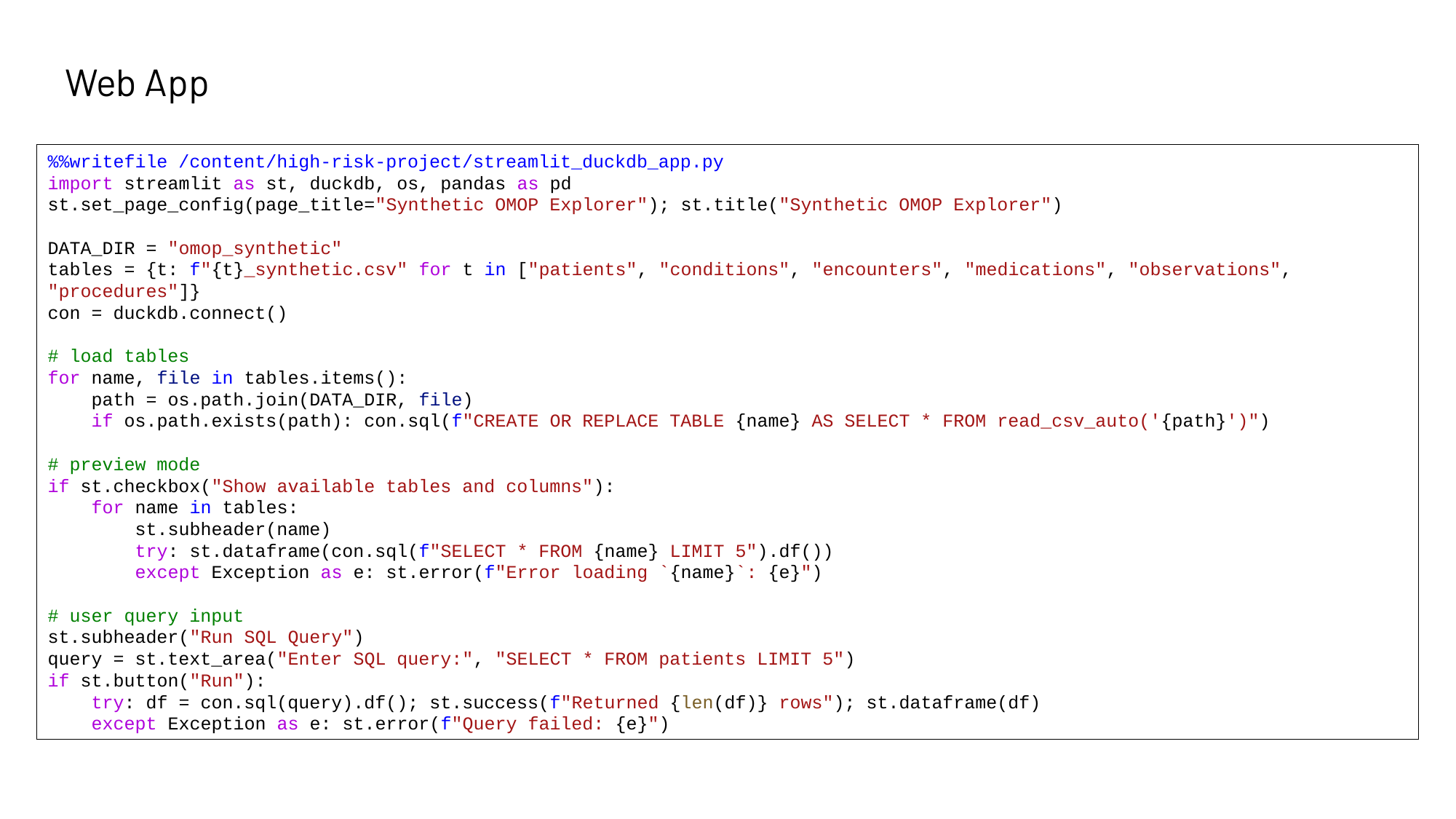

# Web App
%%writefile /content/high-risk-project/streamlit_duckdb_app.py
import streamlit as st, duckdb, os, pandas as pd
st.set_page_config(page_title="Synthetic OMOP Explorer"); st.title("Synthetic OMOP Explorer")
DATA_DIR = "omop_synthetic"
tables = {t: f"{t}_synthetic.csv" for t in ["patients", "conditions", "encounters", "medications", "observations", "procedures"]}
con = duckdb.connect()
# load tables
for name, file in tables.items():
    path = os.path.join(DATA_DIR, file)
    if os.path.exists(path): con.sql(f"CREATE OR REPLACE TABLE {name} AS SELECT * FROM read_csv_auto('{path}')")
# preview mode
if st.checkbox("Show available tables and columns"):
    for name in tables:
        st.subheader(name)
        try: st.dataframe(con.sql(f"SELECT * FROM {name} LIMIT 5").df())
        except Exception as e: st.error(f"Error loading `{name}`: {e}")
# user query input
st.subheader("Run SQL Query")
query = st.text_area("Enter SQL query:", "SELECT * FROM patients LIMIT 5")
if st.button("Run"):
    try: df = con.sql(query).df(); st.success(f"Returned {len(df)} rows"); st.dataframe(df)
    except Exception as e: st.error(f"Query failed: {e}")